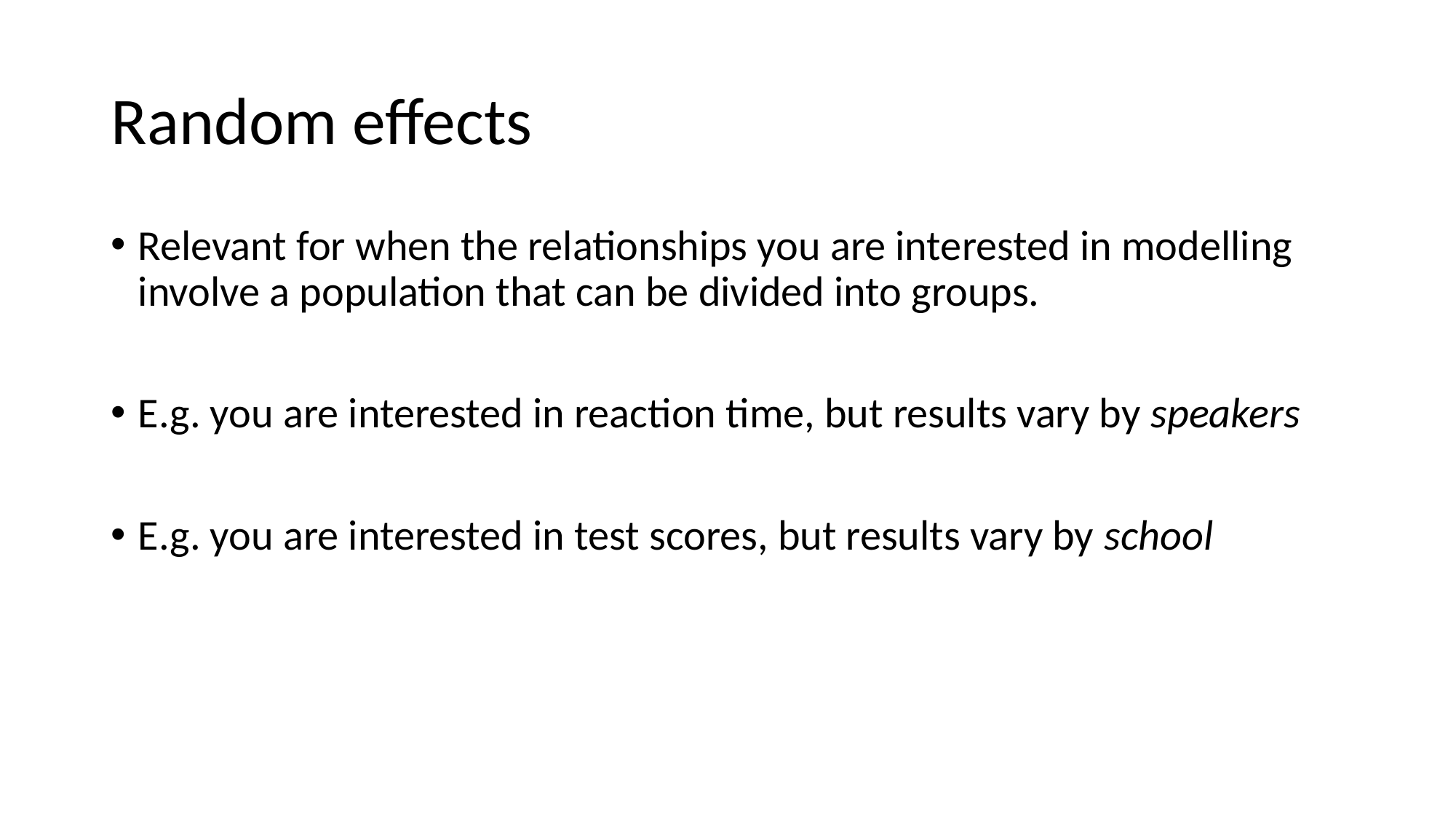

# Random effects
Relevant for when the relationships you are interested in modelling involve a population that can be divided into groups.

E.g. you are interested in reaction time, but results vary by speakers

E.g. you are interested in test scores, but results vary by school